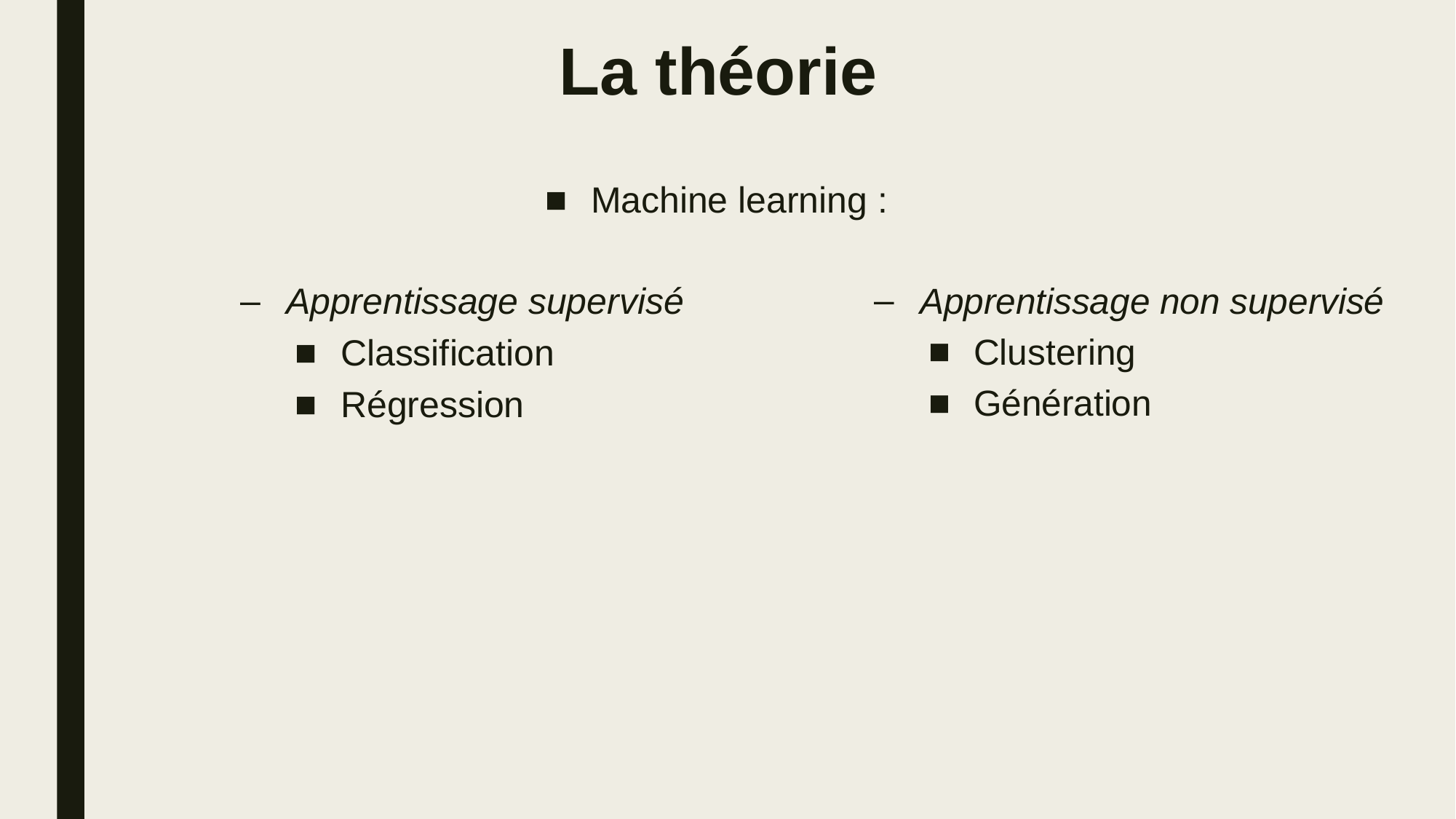

# La théorie
Machine learning :
Apprentissage supervisé
Classification
Régression

Apprentissage non supervisé
Clustering
Génération